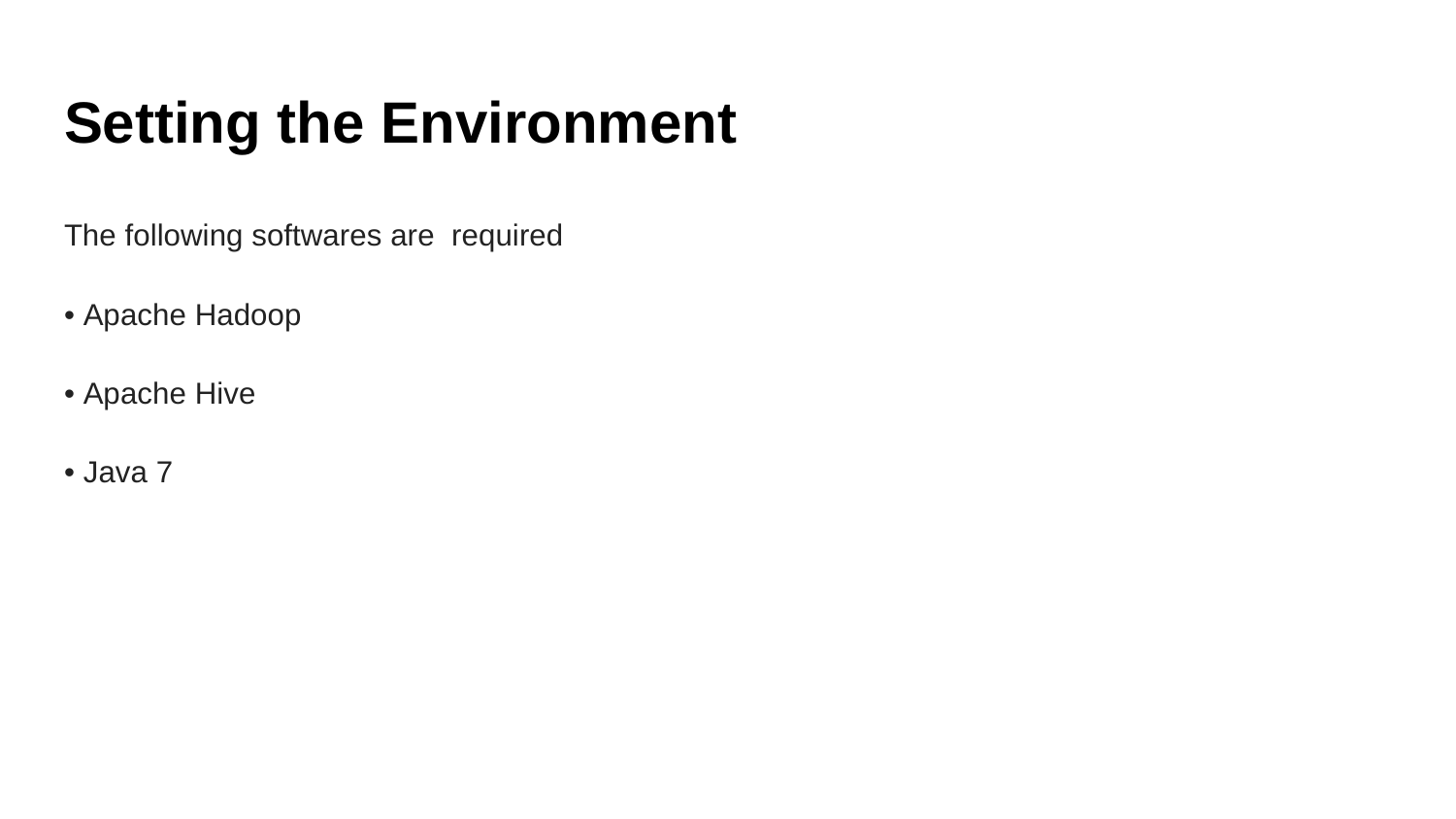

# Setting the Environment
The following softwares are  required
• Apache Hadoop
• Apache Hive
• Java 7